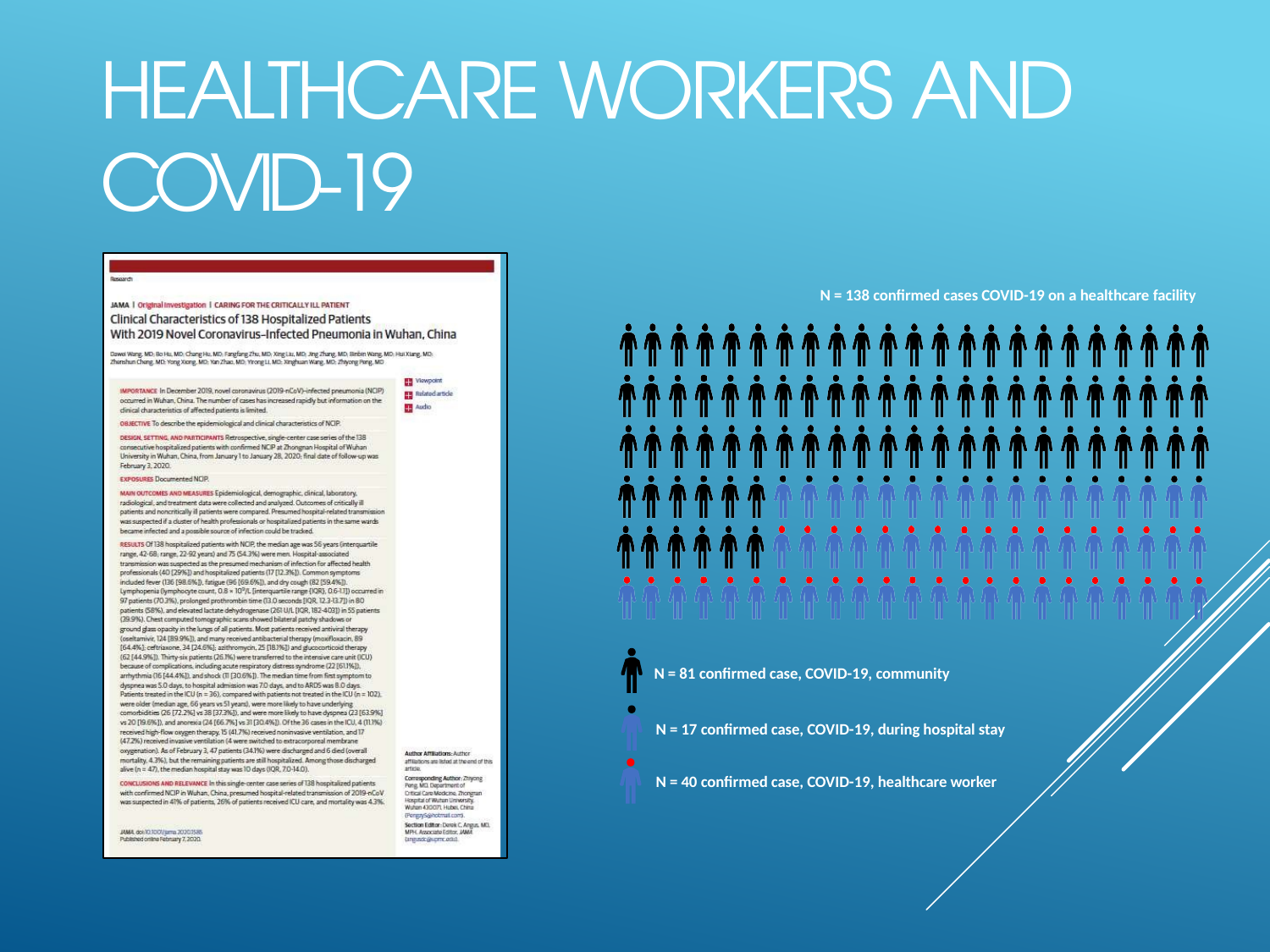

# Healthcare workers and COVID-19

N = 138 confirmed cases COVID-19 on a healthcare facility

N = 81 confirmed case, COVID-19, community
N = 17 confirmed case, COVID-19, during hospital stay  N = 40 confirmed case, COVID-19, healthcare worker